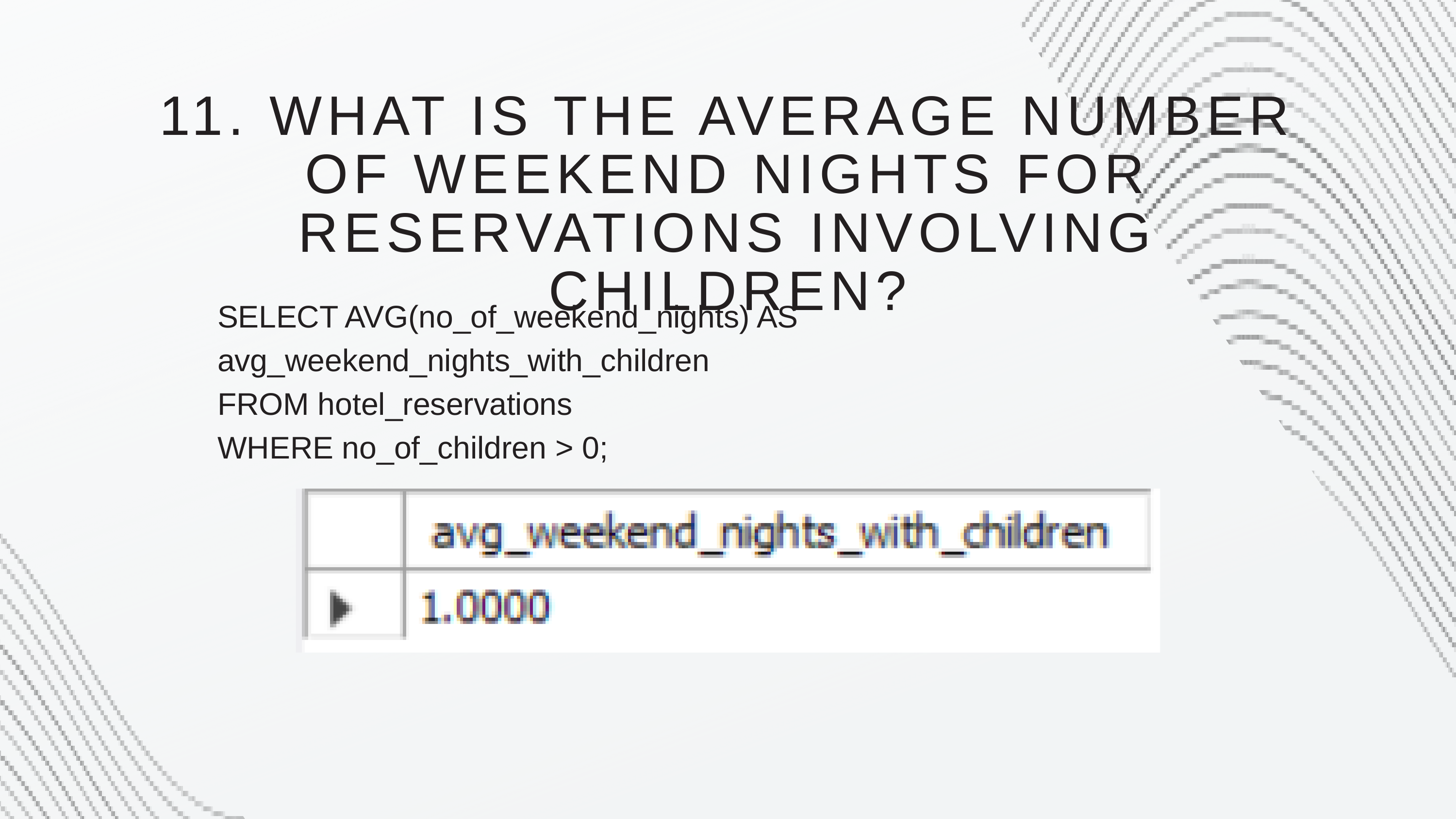

11. WHAT IS THE AVERAGE NUMBER OF WEEKEND NIGHTS FOR RESERVATIONS INVOLVING CHILDREN?

SELECT AVG(no_of_weekend_nights) AS avg_weekend_nights_with_children
FROM hotel_reservations
WHERE no_of_children > 0;